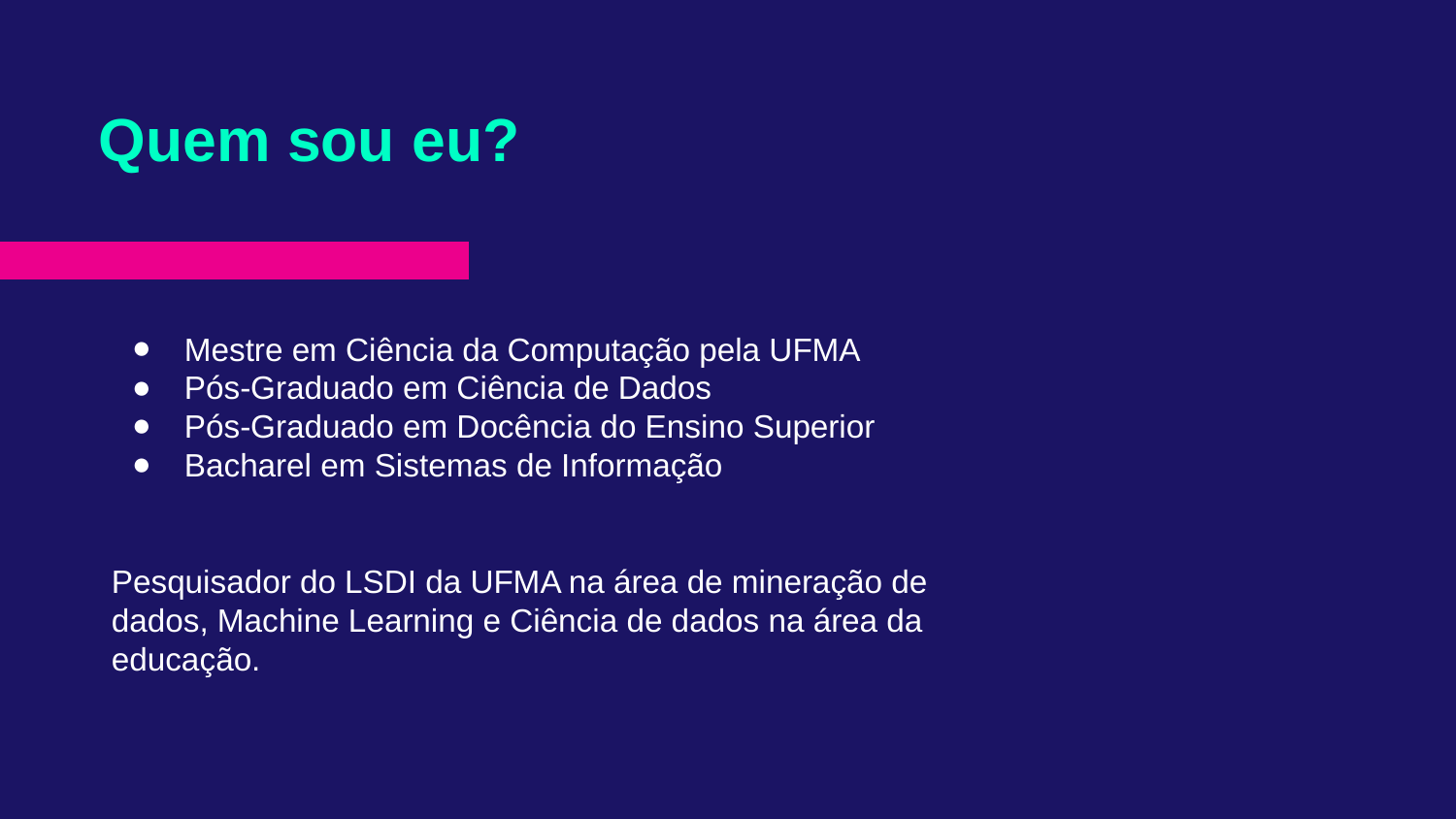

# Quem sou eu?
Mestre em Ciência da Computação pela UFMA
Pós-Graduado em Ciência de Dados
Pós-Graduado em Docência do Ensino Superior
Bacharel em Sistemas de Informação

Pesquisador do LSDI da UFMA na área de mineração de dados, Machine Learning e Ciência de dados na área da educação.